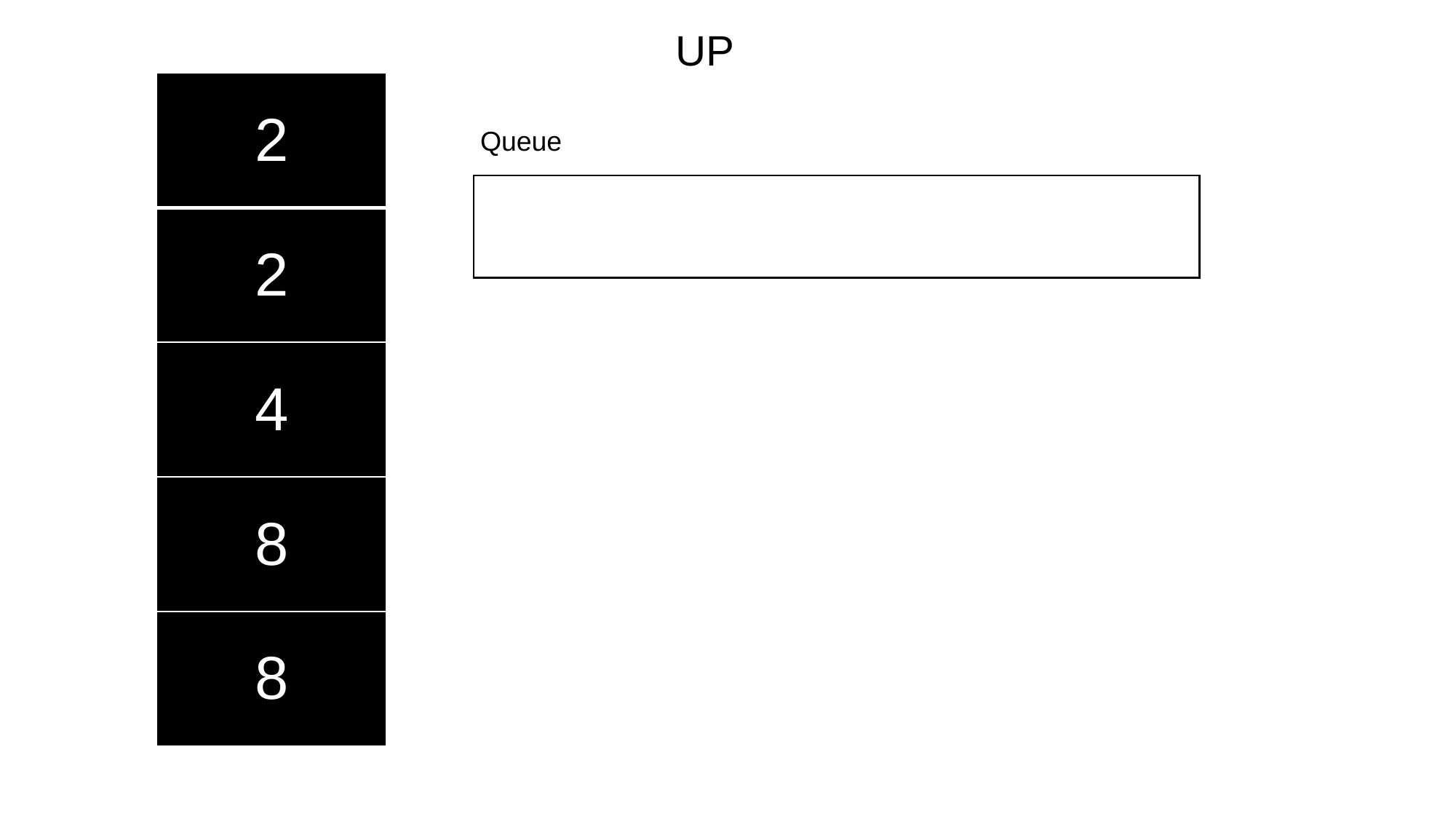

UP
| 2 |
| --- |
| 2 |
| 4 |
| 8 |
| 8 |
Queue